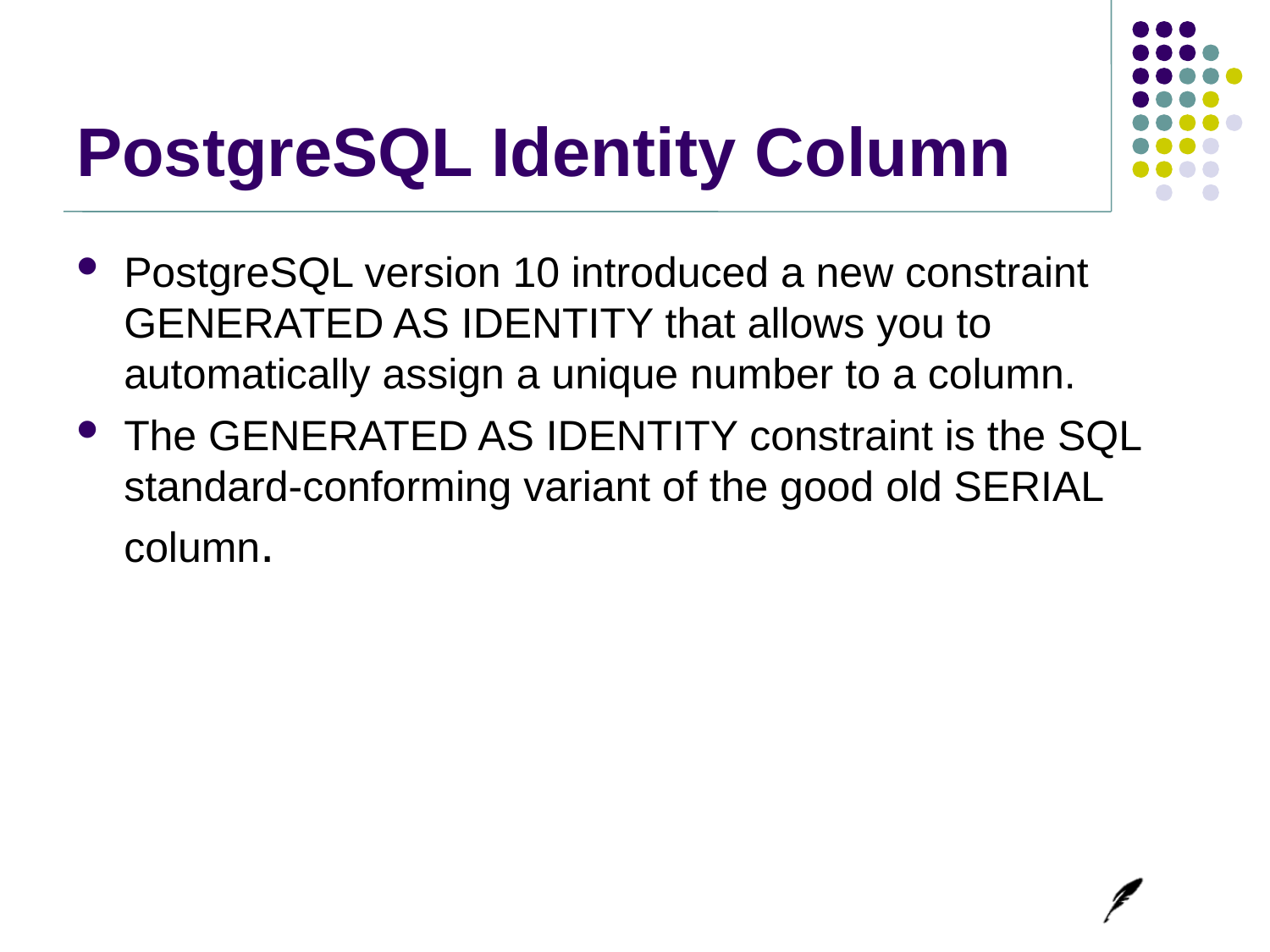

# PostgreSQL Identity Column
PostgreSQL version 10 introduced a new constraint GENERATED AS IDENTITY that allows you to automatically assign a unique number to a column.
The GENERATED AS IDENTITY constraint is the SQL standard-conforming variant of the good old SERIAL column.